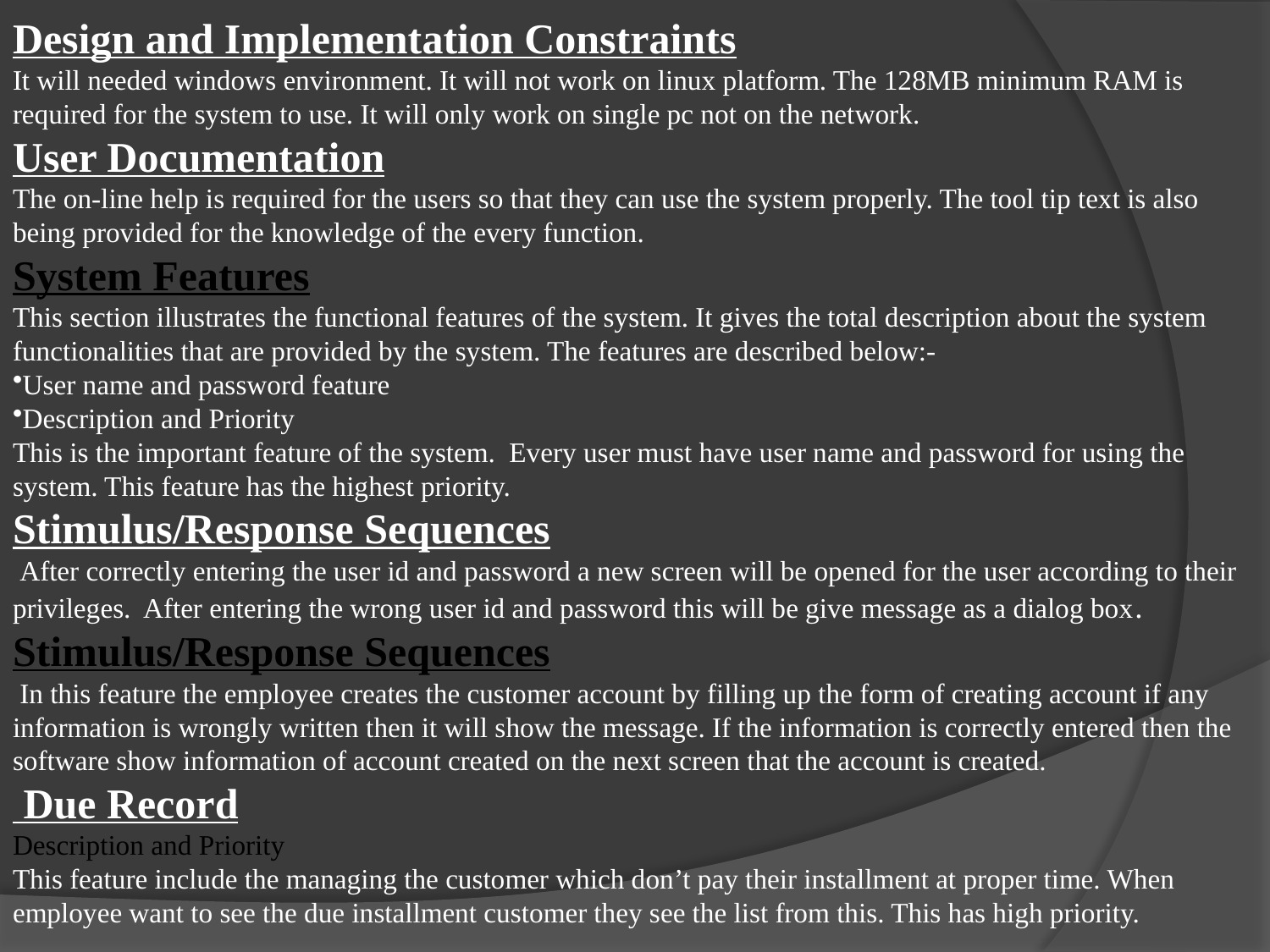

Design and Implementation Constraints
It will needed windows environment. It will not work on linux platform. The 128MB minimum RAM is required for the system to use. It will only work on single pc not on the network.
User Documentation
The on-line help is required for the users so that they can use the system properly. The tool tip text is also being provided for the knowledge of the every function.
System Features
This section illustrates the functional features of the system. It gives the total description about the system functionalities that are provided by the system. The features are described below:-
User name and password feature
Description and Priority
This is the important feature of the system.  Every user must have user name and password for using the system. This feature has the highest priority.
Stimulus/Response Sequences
 After correctly entering the user id and password a new screen will be opened for the user according to their privileges.  After entering the wrong user id and password this will be give message as a dialog box.
Stimulus/Response Sequences
 In this feature the employee creates the customer account by filling up the form of creating account if any information is wrongly written then it will show the message. If the information is correctly entered then the software show information of account created on the next screen that the account is created.
 Due Record
Description and Priority
This feature include the managing the customer which don’t pay their installment at proper time. When employee want to see the due installment customer they see the list from this. This has high priority.